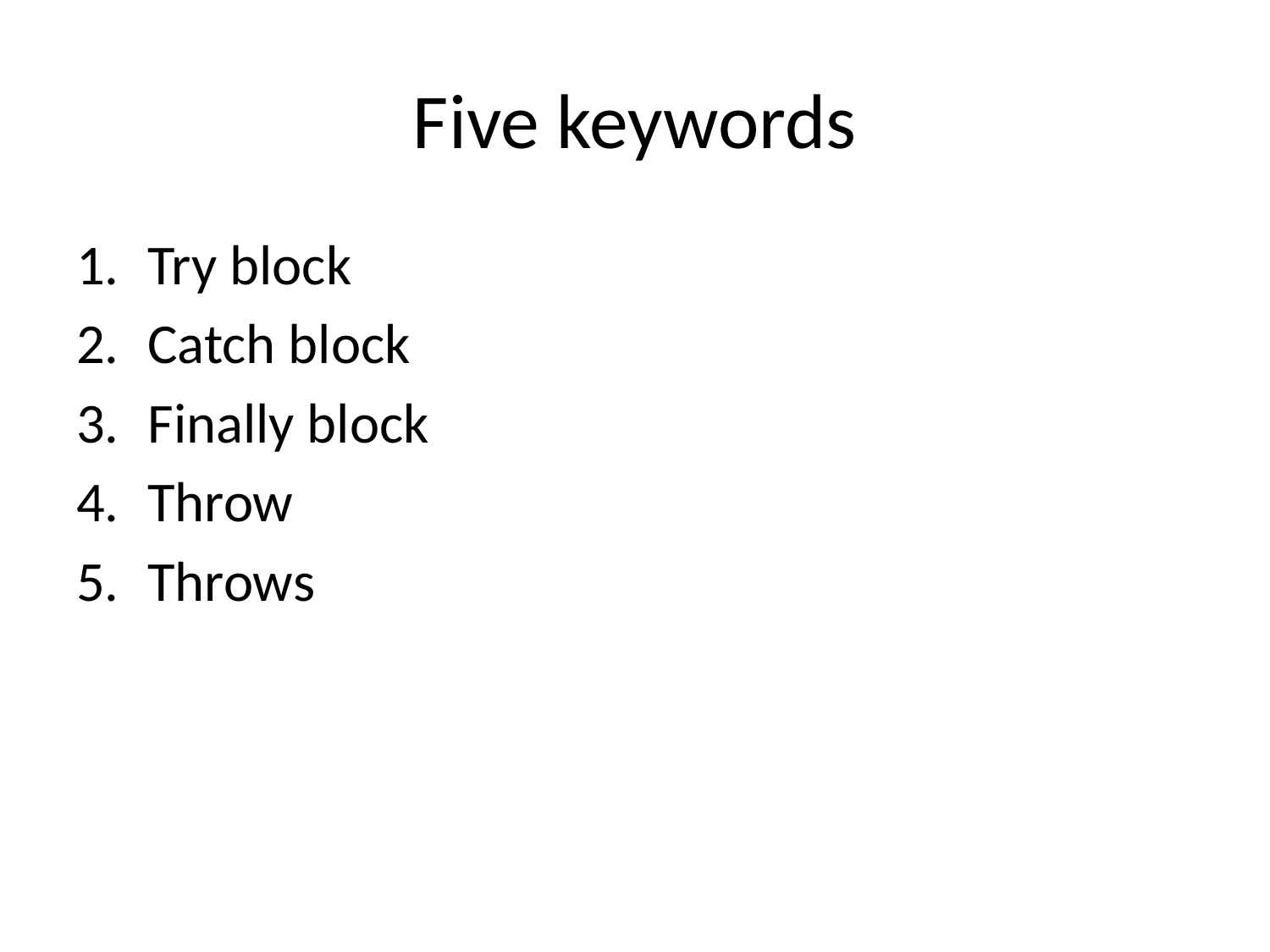

# Five keywords
Try block
Catch block
Finally block
Throw
Throws